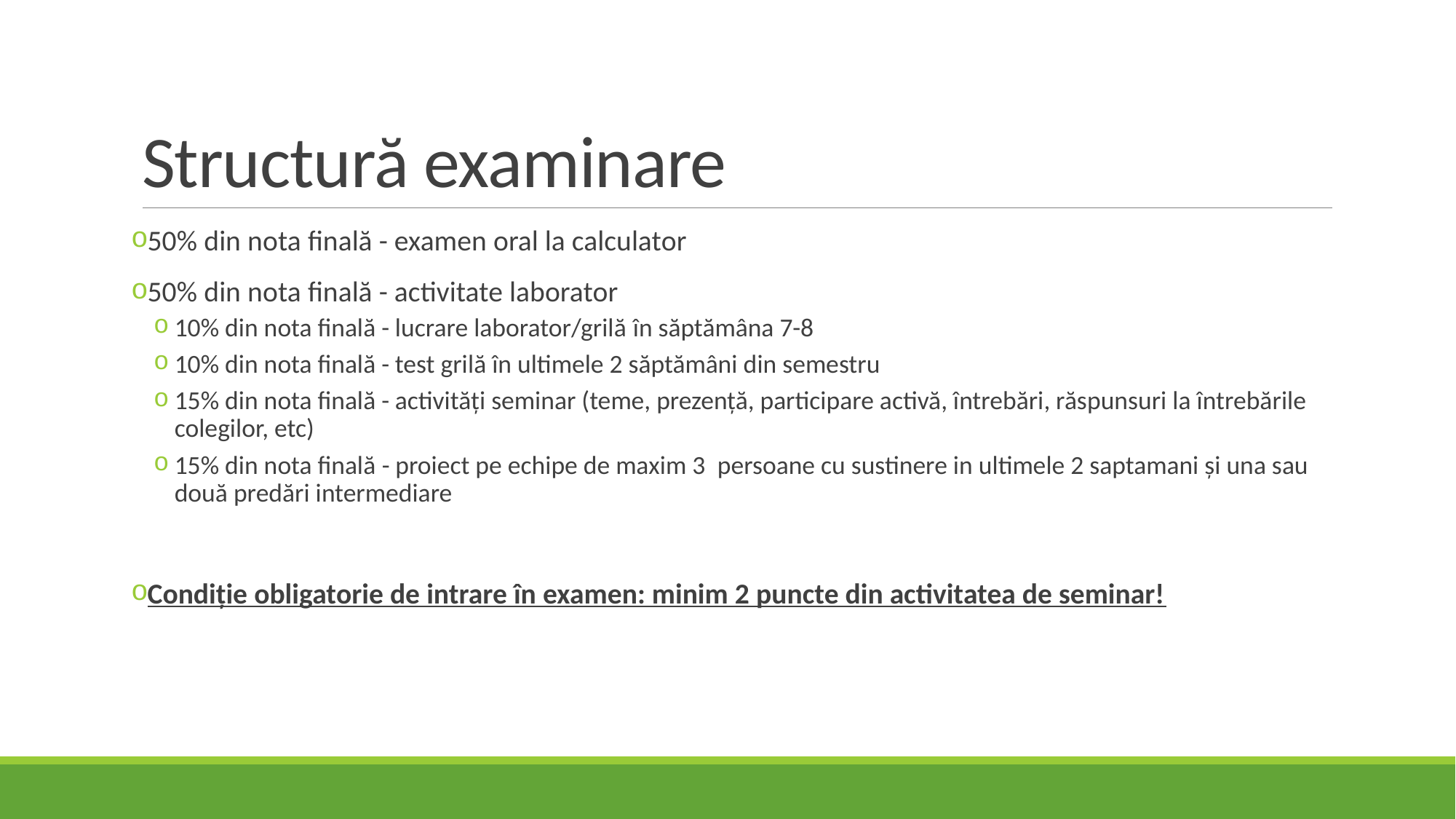

# Structură examinare
50% din nota finală - examen oral la calculator
50% din nota finală - activitate laborator
10% din nota finală - lucrare laborator/grilă în săptămâna 7-8
10% din nota finală - test grilă în ultimele 2 săptămâni din semestru
15% din nota finală - activități seminar (teme, prezență, participare activă, întrebări, răspunsuri la întrebările colegilor, etc)
15% din nota finală - proiect pe echipe de maxim 3  persoane cu sustinere in ultimele 2 saptamani și una sau două predări intermediare

Condiție obligatorie de intrare în examen: minim 2 puncte din activitatea de seminar!